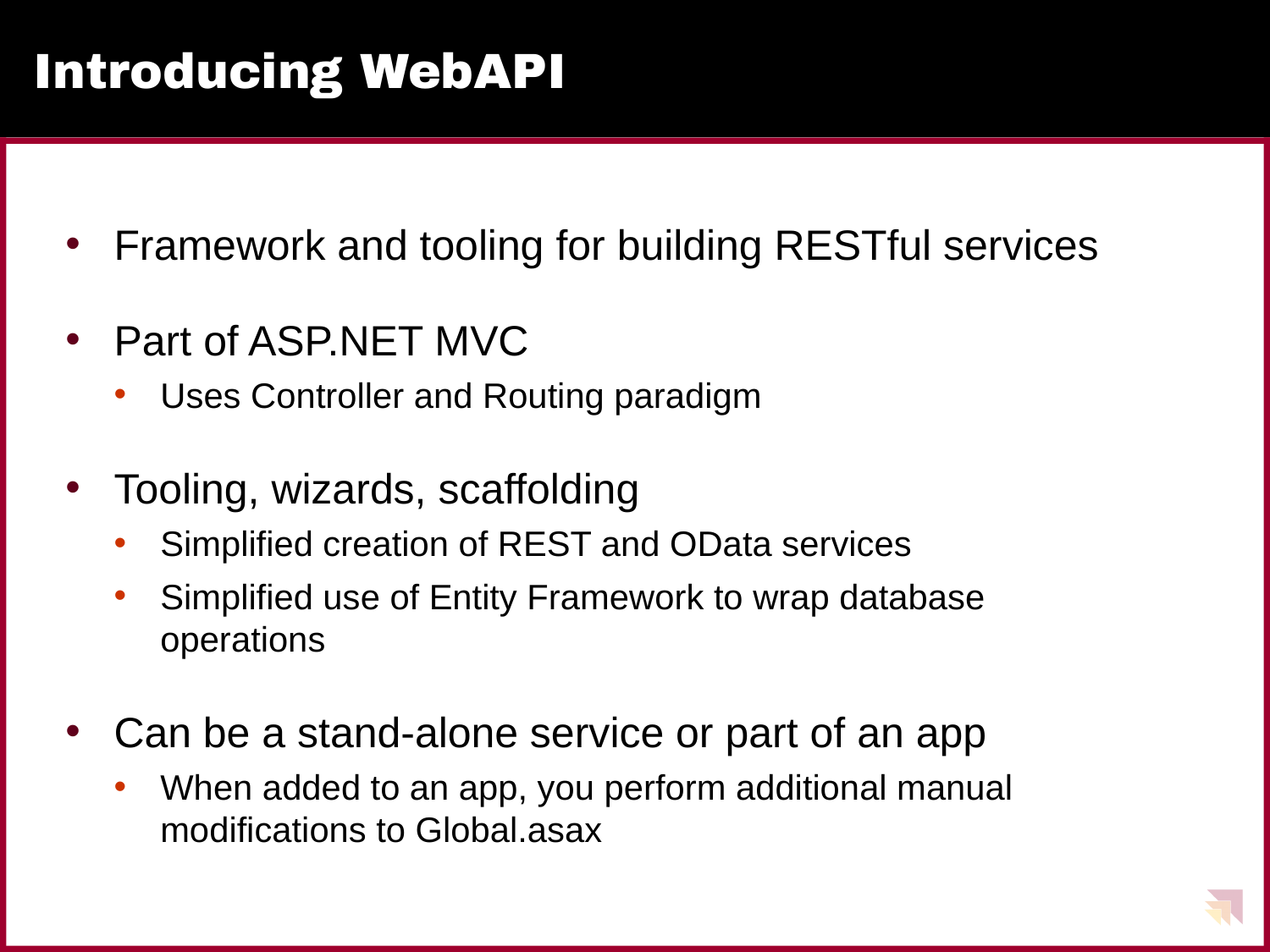

# Introducing WebAPI
Framework and tooling for building RESTful services
Part of ASP.NET MVC
Uses Controller and Routing paradigm
Tooling, wizards, scaffolding
Simplified creation of REST and OData services
Simplified use of Entity Framework to wrap database operations
Can be a stand-alone service or part of an app
When added to an app, you perform additional manual modifications to Global.asax